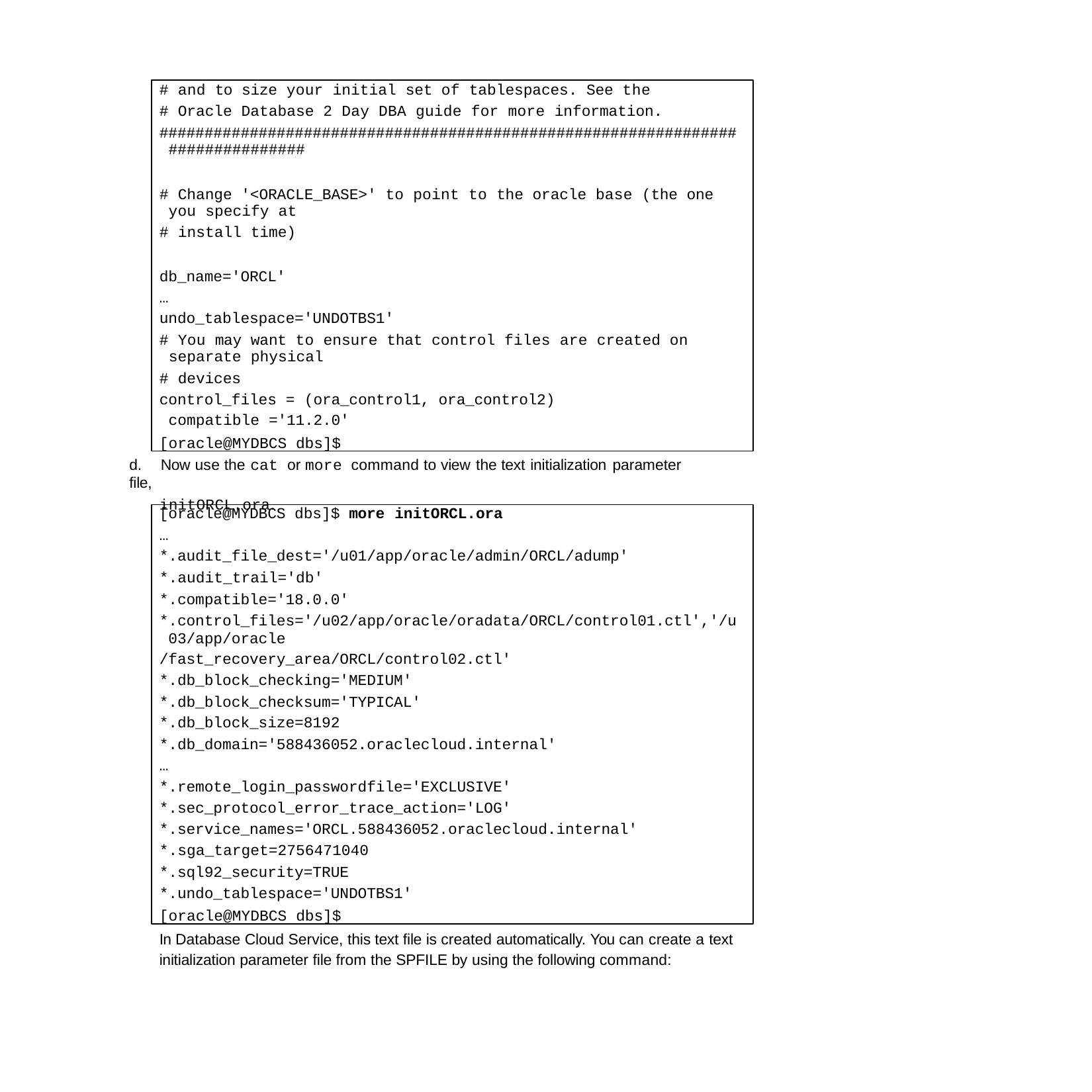

# and to size your initial set of tablespaces. See the
# Oracle Database 2 Day DBA guide for more information.
################################################################  ###############

# Change '<ORACLE_BASE>' to point to the oracle base (the one  you specify at
# install time)

db_name='ORCL'
…  undo_tablespace='UNDOTBS1'
# You may want to ensure that control files are created on  separate physical
# devices
control_files = (ora_control1, ora_control2)  compatible ='11.2.0'
[oracle@MYDBCS dbs]$
d.	Now use the cat or more command to view the text initialization parameter file,
initORCL.ora.
[oracle@MYDBCS dbs]$ more initORCL.ora
…
*.audit_file_dest='/u01/app/oracle/admin/ORCL/adump'
*.audit_trail='db'
*.compatible='18.0.0'
*.control_files='/u02/app/oracle/oradata/ORCL/control01.ctl','/u  03/app/oracle
/fast_recovery_area/ORCL/control02.ctl'
*.db_block_checking='MEDIUM'
*.db_block_checksum='TYPICAL'
*.db_block_size=8192
*.db_domain='588436052.oraclecloud.internal'
…
*.remote_login_passwordfile='EXCLUSIVE'
*.sec_protocol_error_trace_action='LOG'
*.service_names='ORCL.588436052.oraclecloud.internal'
*.sga_target=2756471040
*.sql92_security=TRUE
*.undo_tablespace='UNDOTBS1'
[oracle@MYDBCS dbs]$
In Database Cloud Service, this text file is created automatically. You can create a text  initialization parameter file from the SPFILE by using the following command: